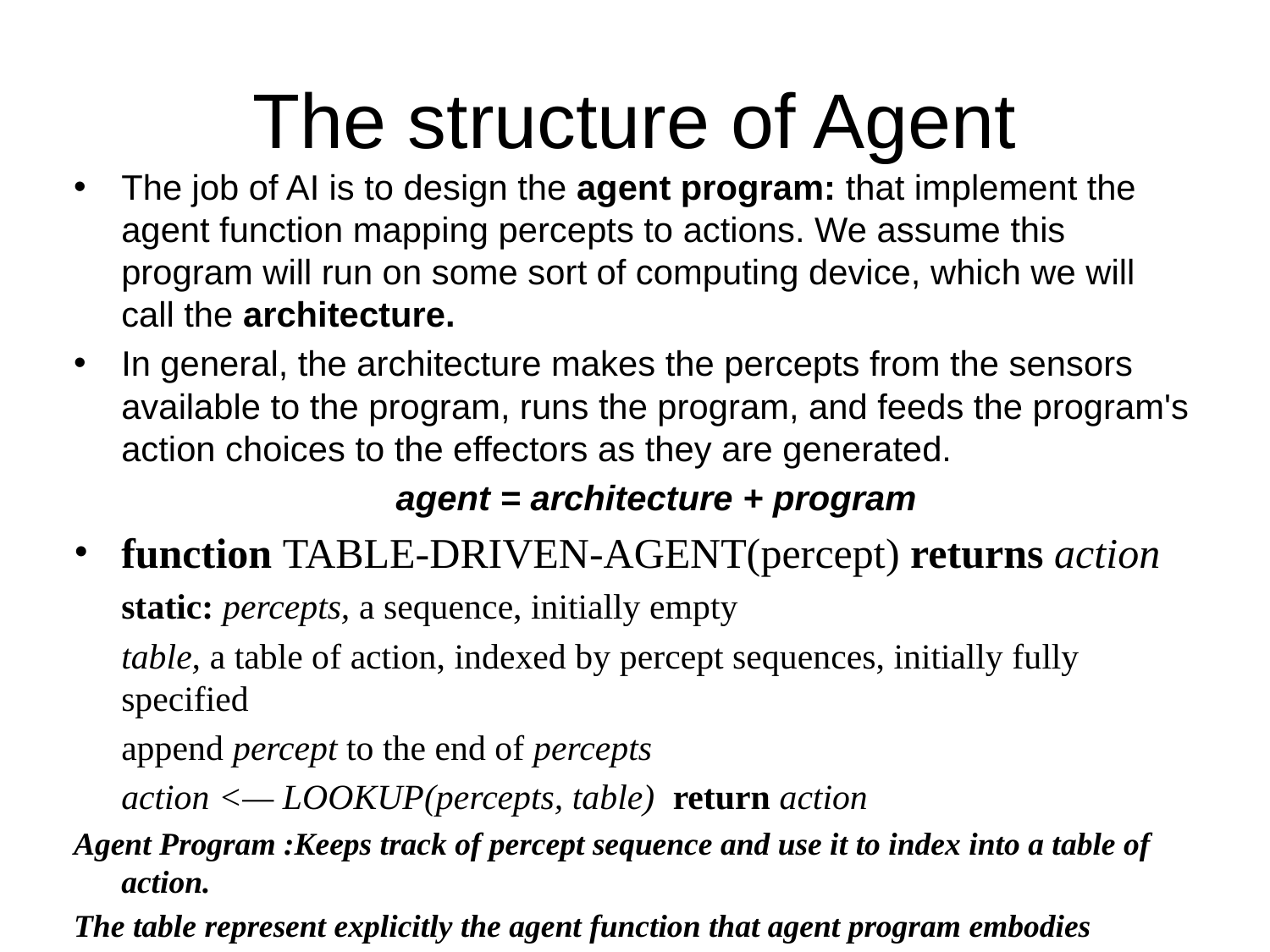

# The structure of Agent
The job of AI is to design the agent program: that implement the agent function mapping percepts to actions. We assume this program will run on some sort of computing device, which we will call the architecture.
In general, the architecture makes the percepts from the sensors available to the program, runs the program, and feeds the program's action choices to the effectors as they are generated.
	agent = architecture + program
function TABLE-DRIVEN-AGENT(percept) returns action
	static: percepts, a sequence, initially empty
	table, a table of action, indexed by percept sequences, initially fully specified
	append percept to the end of percepts
	action <— LOOKUP(percepts, table)  return action
Agent Program :Keeps track of percept sequence and use it to index into a table of action.
The table represent explicitly the agent function that agent program embodies